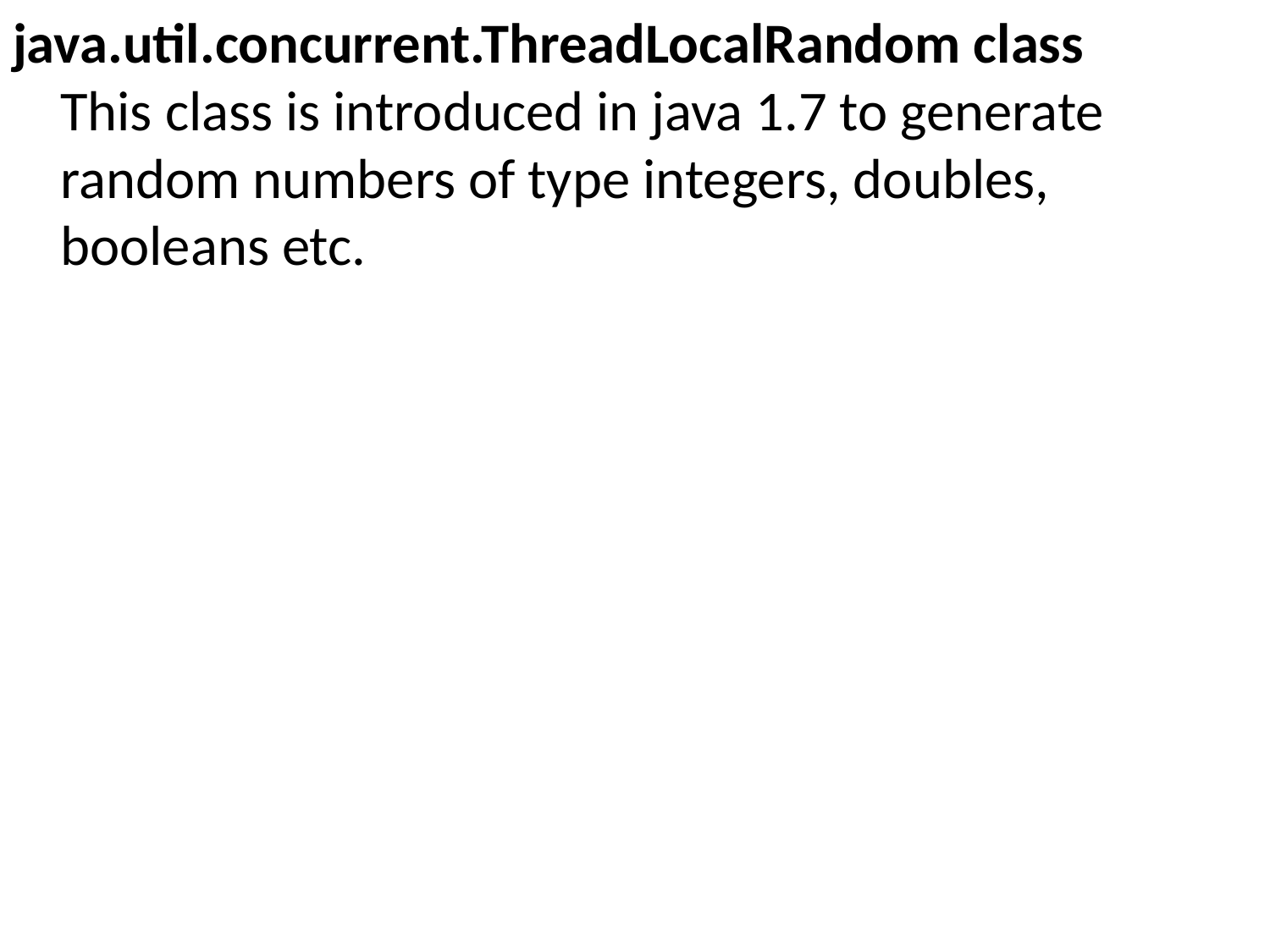

java.util.concurrent.ThreadLocalRandom class
This class is introduced in java 1.7 to generate random numbers of type integers, doubles, booleans etc.